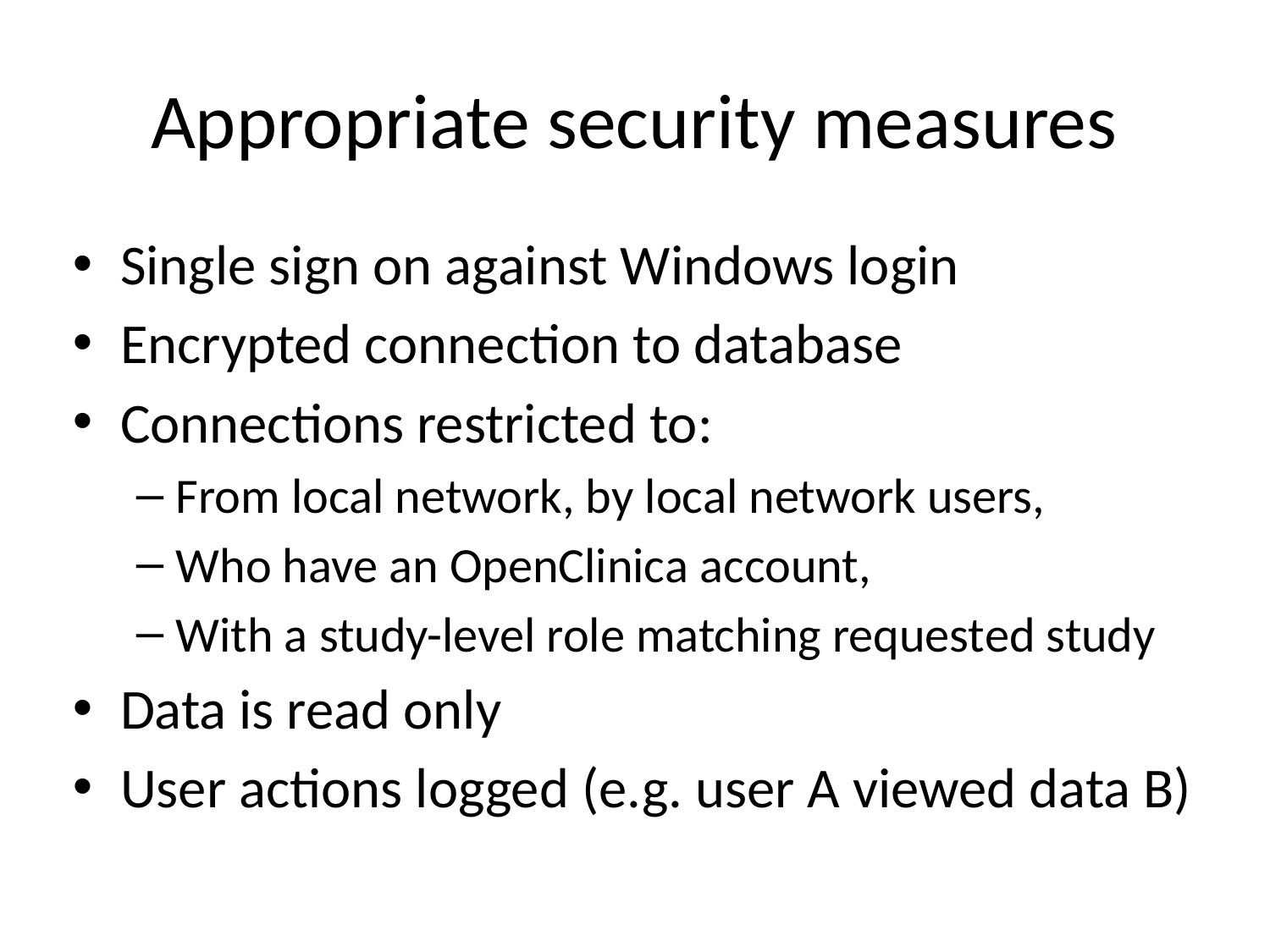

# Appropriate security measures
Single sign on against Windows login
Encrypted connection to database
Connections restricted to:
From local network, by local network users,
Who have an OpenClinica account,
With a study-level role matching requested study
Data is read only
User actions logged (e.g. user A viewed data B)